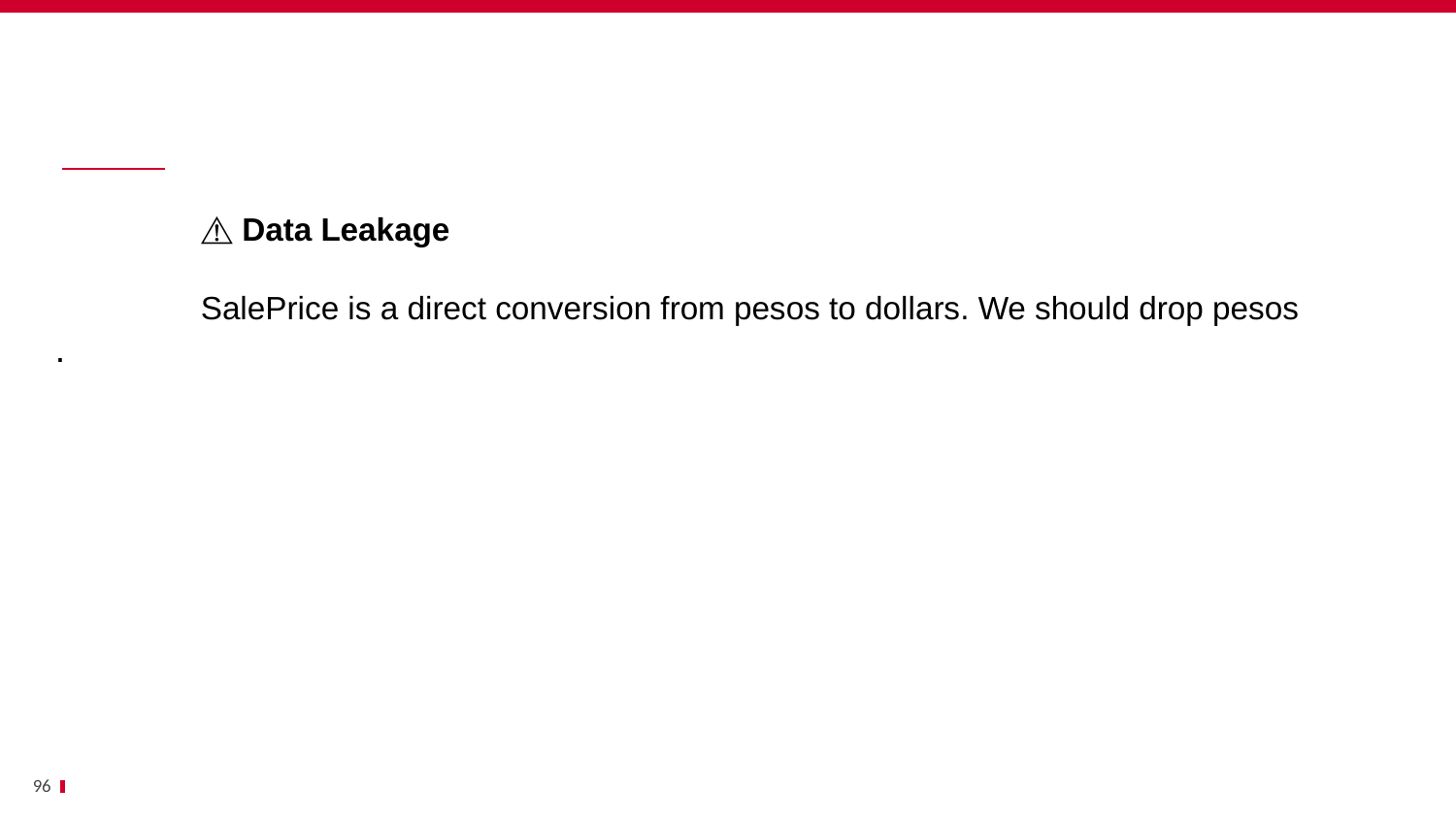

Bénéfices

	⚠️ Data Leakage

	SalePrice is a direct conversion from pesos to dollars. We should drop pesos
.

96